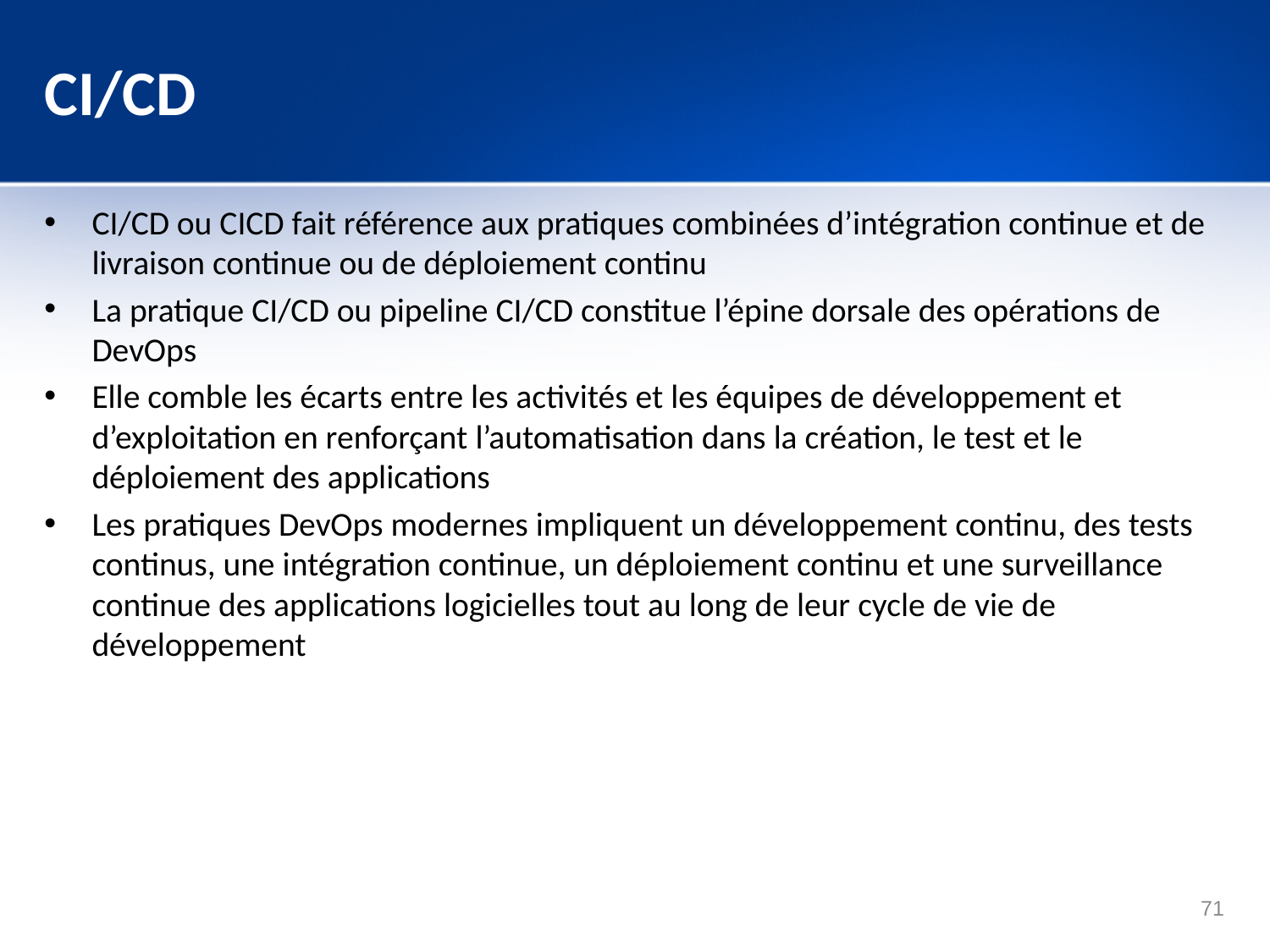

# CI/CD
CI/CD ou CICD fait référence aux pratiques combinées d’intégration continue et de livraison continue ou de déploiement continu
La pratique CI/CD ou pipeline CI/CD constitue l’épine dorsale des opérations de DevOps
Elle comble les écarts entre les activités et les équipes de développement et d’exploitation en renforçant l’automatisation dans la création, le test et le déploiement des applications
Les pratiques DevOps modernes impliquent un développement continu, des tests continus, une intégration continue, un déploiement continu et une surveillance continue des applications logicielles tout au long de leur cycle de vie de développement
71